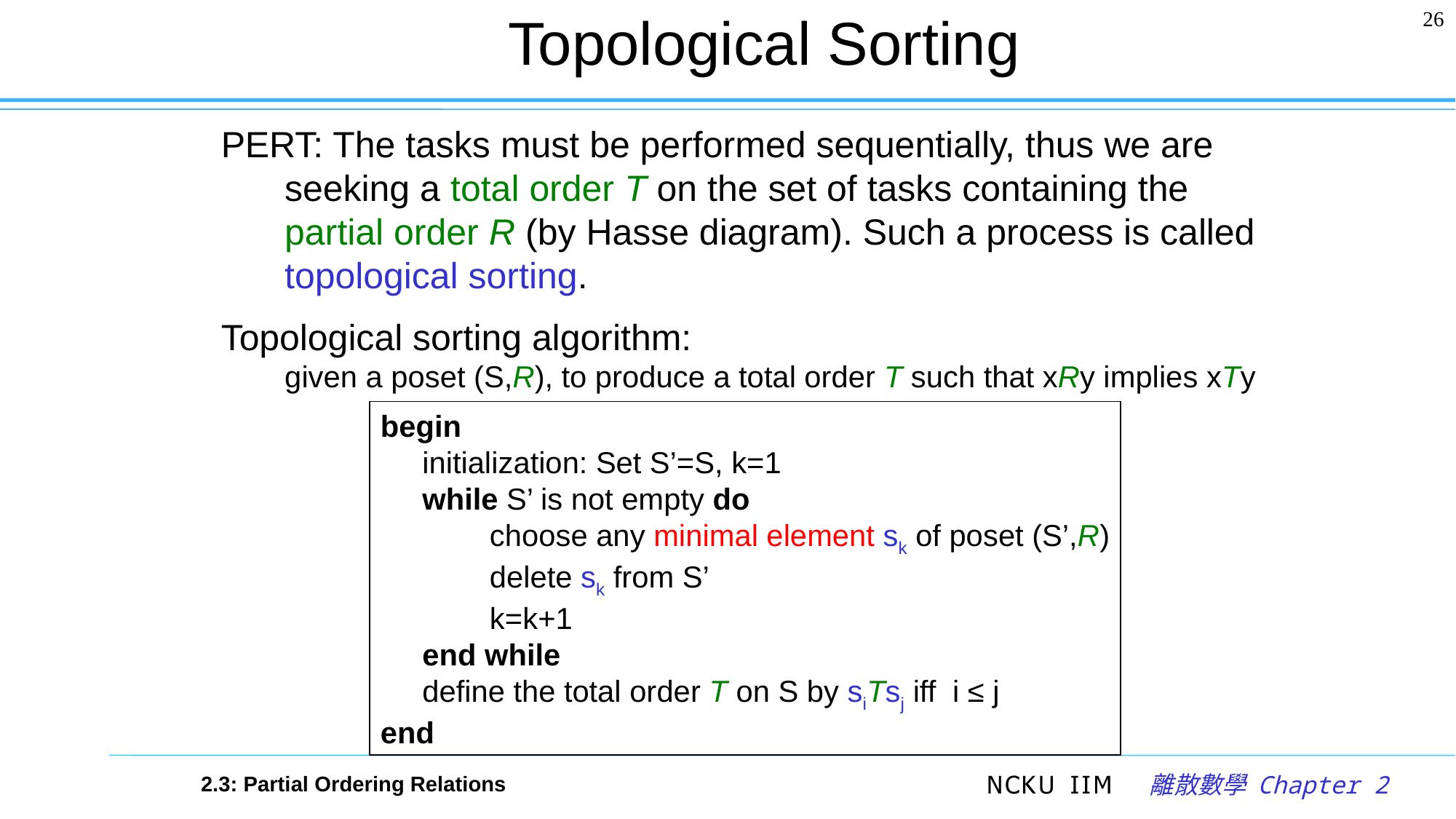

# Topological Sorting
26

PERT: The tasks must be performed sequentially, thus we are seeking a total order T on the set of tasks containing the partial order R (by Hasse diagram). Such a process is called topological sorting.

Topological sorting algorithm:
given a poset (S,R), to produce a total order T such that xRy implies xTy

begin
     initialization: Set S’=S, k=1
     while S’ is not empty do
	choose any minimal element sk of poset (S’,R)
	delete sk from S’
	k=k+1
     end while
     define the total order T on S by siTsj iff  i ≤ j
end
2.3: Partial Ordering Relations